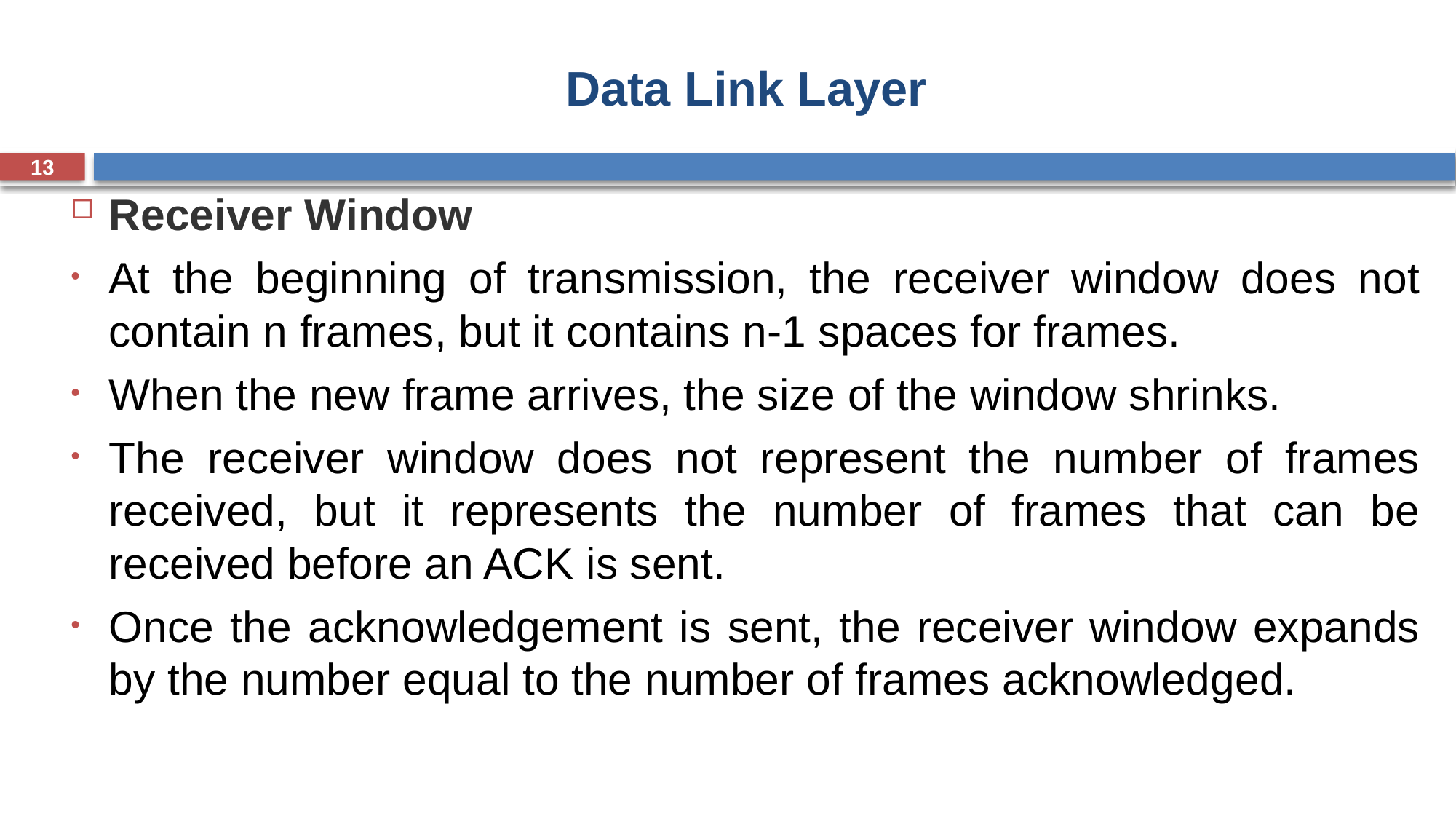

# Data Link Layer
13
Receiver Window
At the beginning of transmission, the receiver window does not contain n frames, but it contains n-1 spaces for frames.
When the new frame arrives, the size of the window shrinks.
The receiver window does not represent the number of frames received, but it represents the number of frames that can be received before an ACK is sent.
Once the acknowledgement is sent, the receiver window expands by the number equal to the number of frames acknowledged.